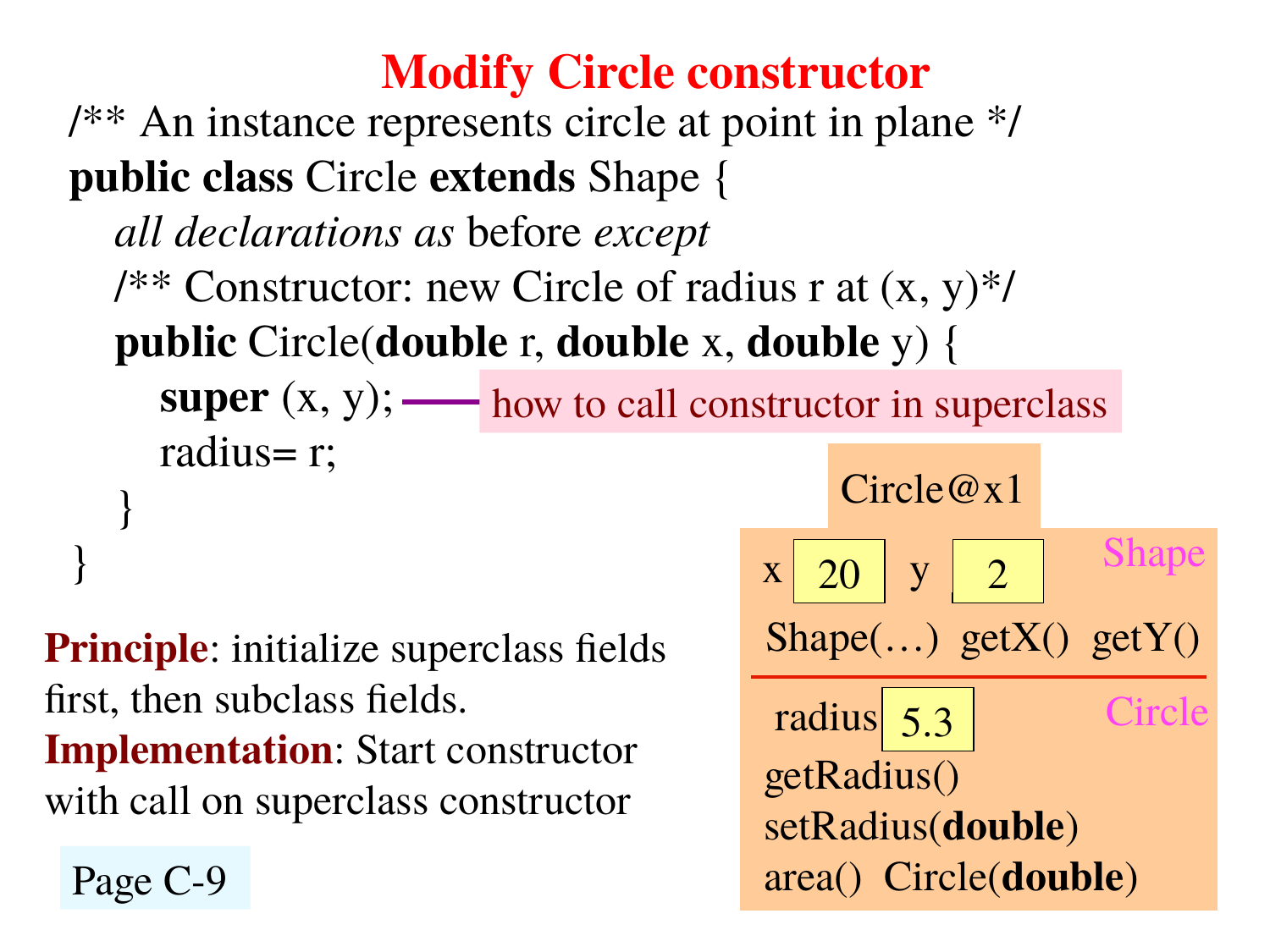

# Modify Circle constructor
/** An instance represents circle at point in plane */
public class Circle extends Shape {
    all declarations as before except
    /** Constructor: new Circle of radius r at (x, y)*/
    public Circle(double r, double x, double y) {
        super (x, y);
        radius= r;
    }
}
how to call constructor in superclass
Circle@x1
Shape

x
20
2
Shape(…)  getX()  getY()
Circle
radius
getRadius()
setRadius(double)
area()  Circle(double)

y
y
Principle: initialize superclass fields first, then subclass fields.
Implementation: Start constructor with call on superclass constructor
5.3
5.3
Page C-9
28